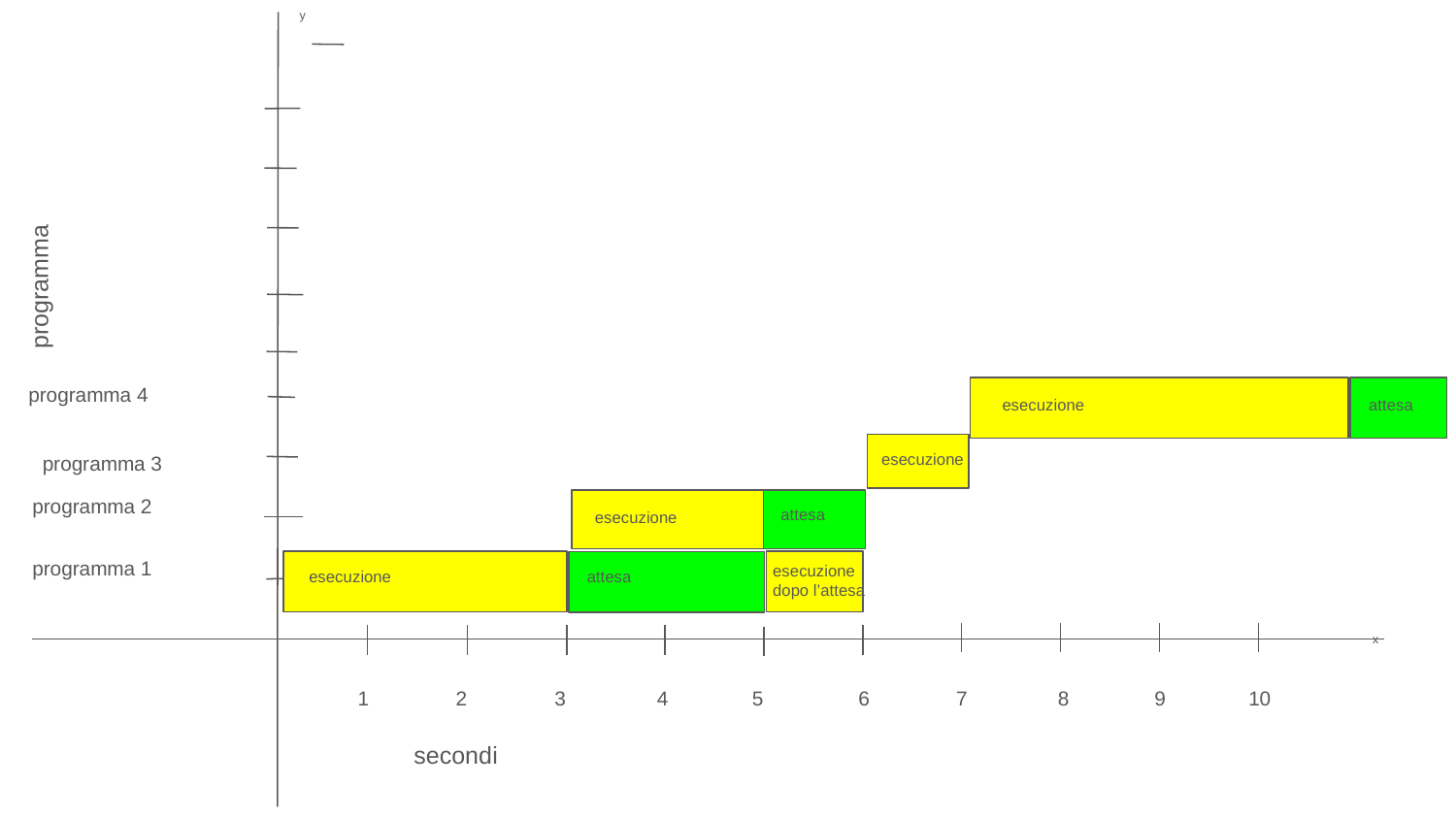

y
programma
programma 4

esecuzione
attesa

programma 3
esecuzione
programma 2

attesa
esecuzione
programma 1
esecuzione
dopo l’attesa

esecuzione
attesa

x

1
2
3
4
5
6
7
8
9
10
secondi